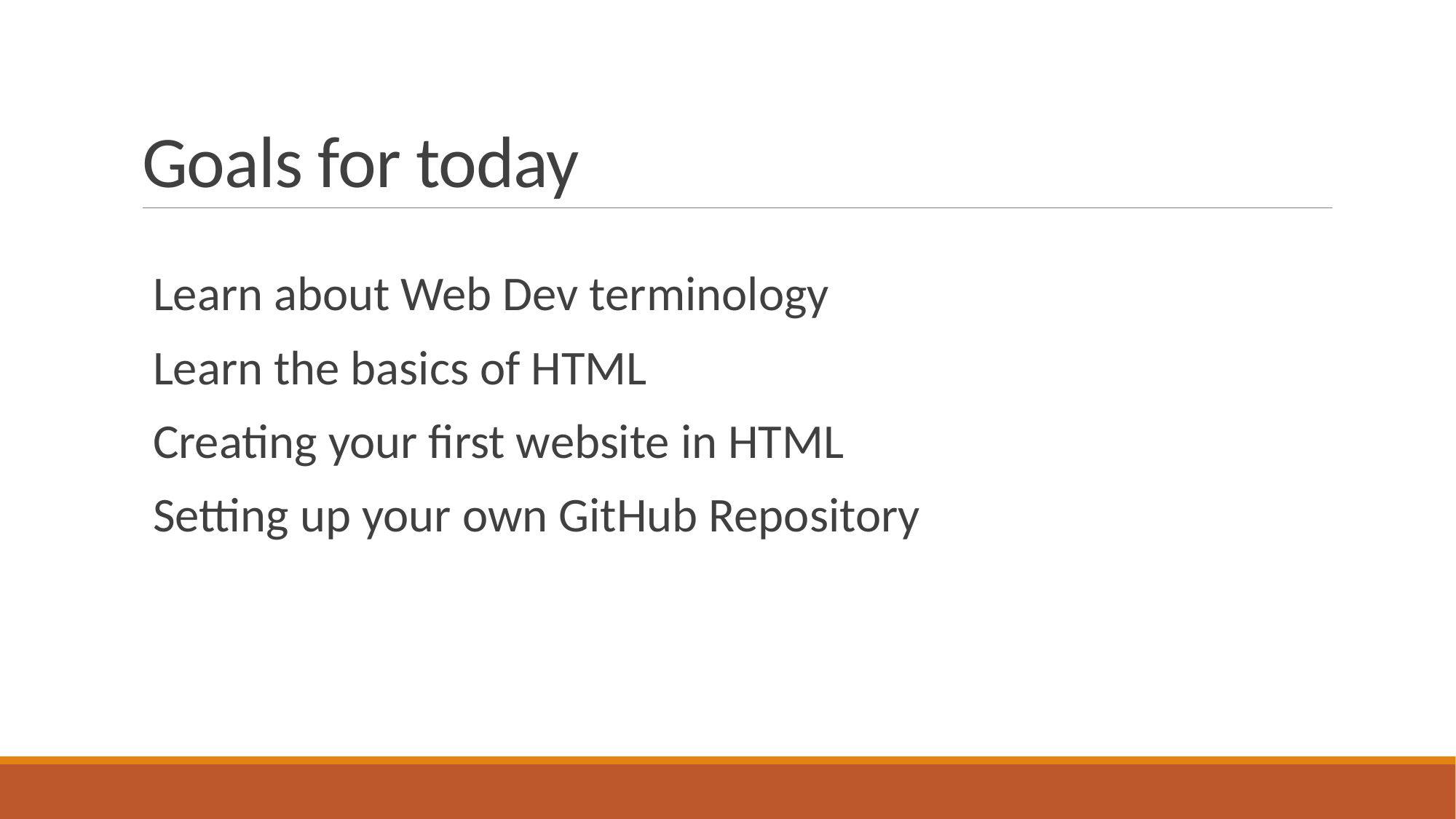

# Goals for today
 Learn about Web Dev terminology
 Learn the basics of HTML
 Creating your first website in HTML
 Setting up your own GitHub Repository